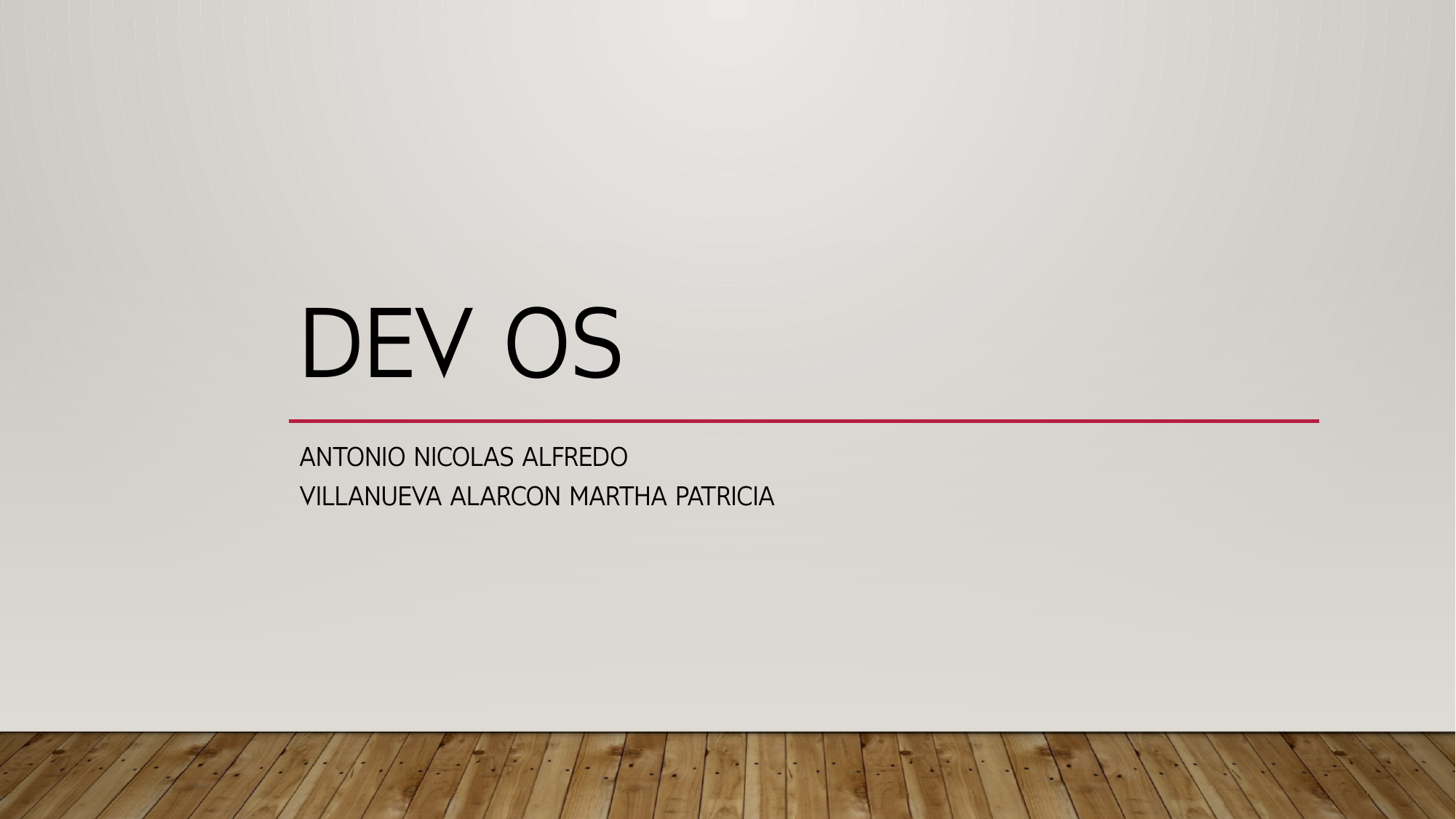

# Dev os
Antonio Nicolas Alfredo
Villanueva Alarcon Martha Patricia